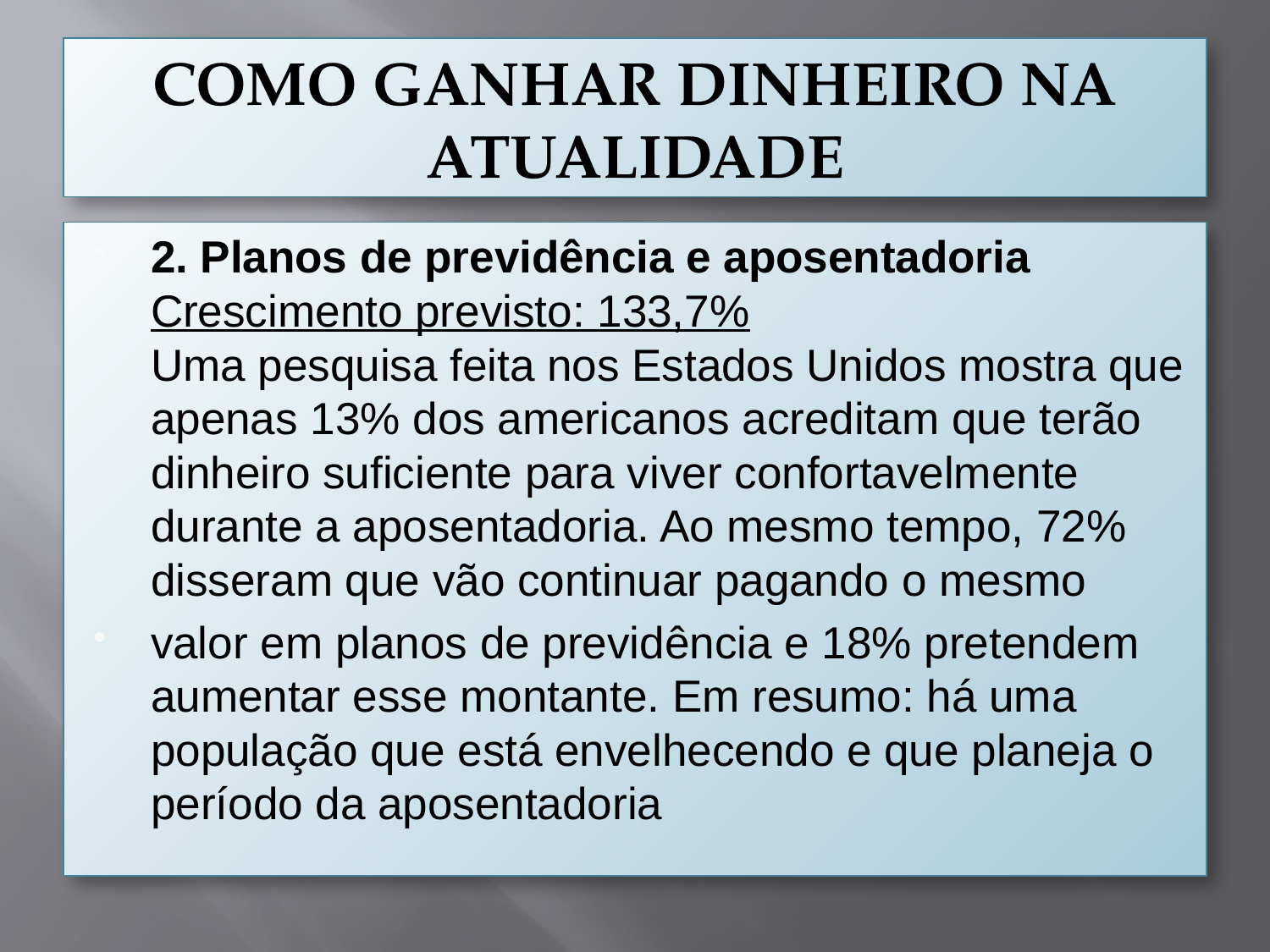

# COMO GANHAR DINHEIRO NA ATUALIDADE
2. Planos de previdência e aposentadoria
Crescimento previsto: 133,7%
Uma pesquisa feita nos Estados Unidos mostra que apenas 13% dos americanos acreditam que terão dinheiro suficiente para viver confortavelmente durante a aposentadoria. Ao mesmo tempo, 72% disseram que vão continuar pagando o mesmo
valor em planos de previdência e 18% pretendem aumentar esse montante. Em resumo: há uma população que está envelhecendo e que planeja o período da aposentadoria